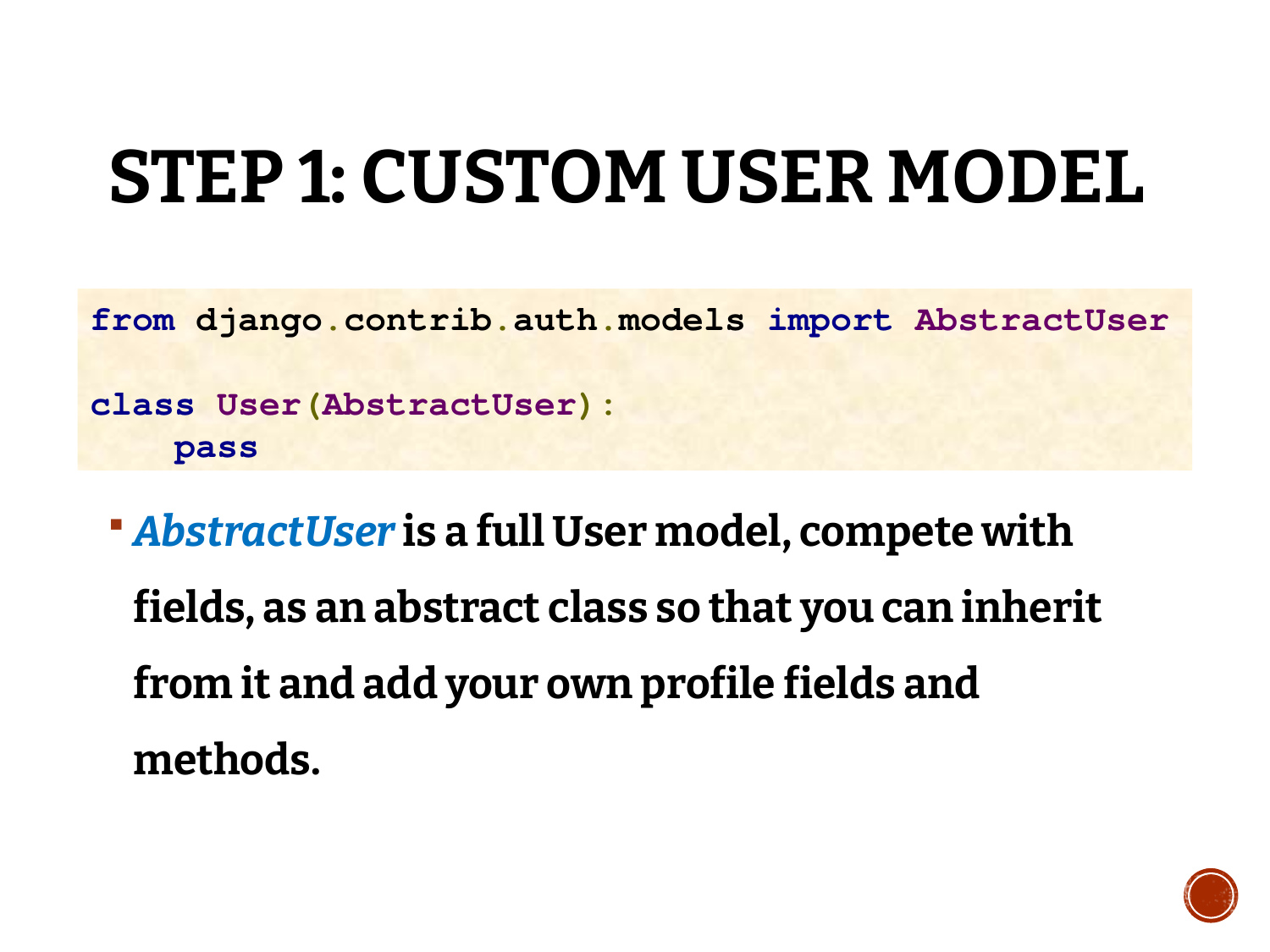

# Step 1: custom user model
from django.contrib.auth.models import AbstractUser

class User(AbstractUser):
    pass
AbstractUser is a full User model, compete with fields, as an abstract class so that you can inherit from it and add your own profile fields and methods.